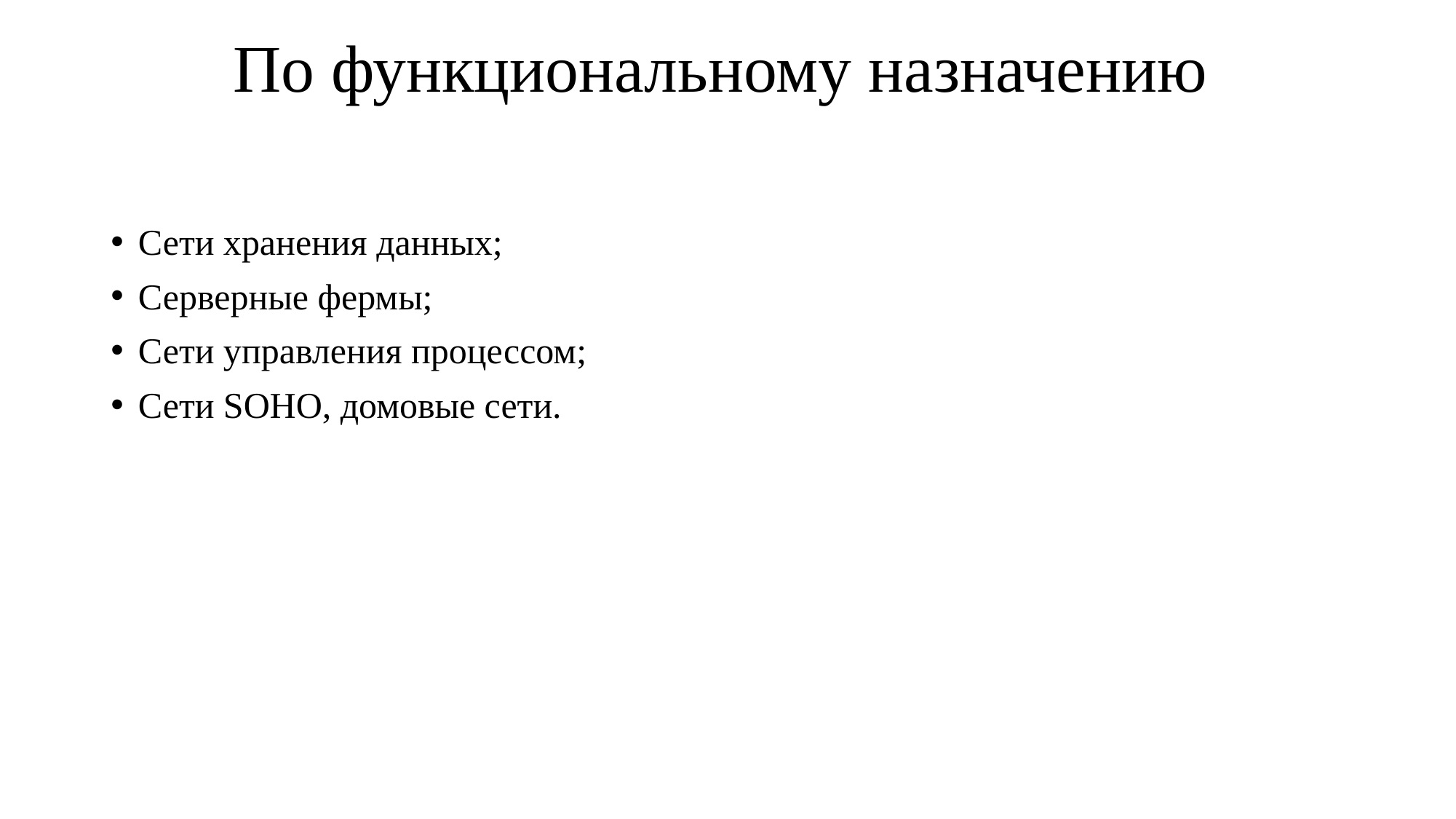

# По функциональному назначению
Сети хранения данных;
Серверные фермы;
Сети управления процессом;
Сети SOHO, домовые сети.